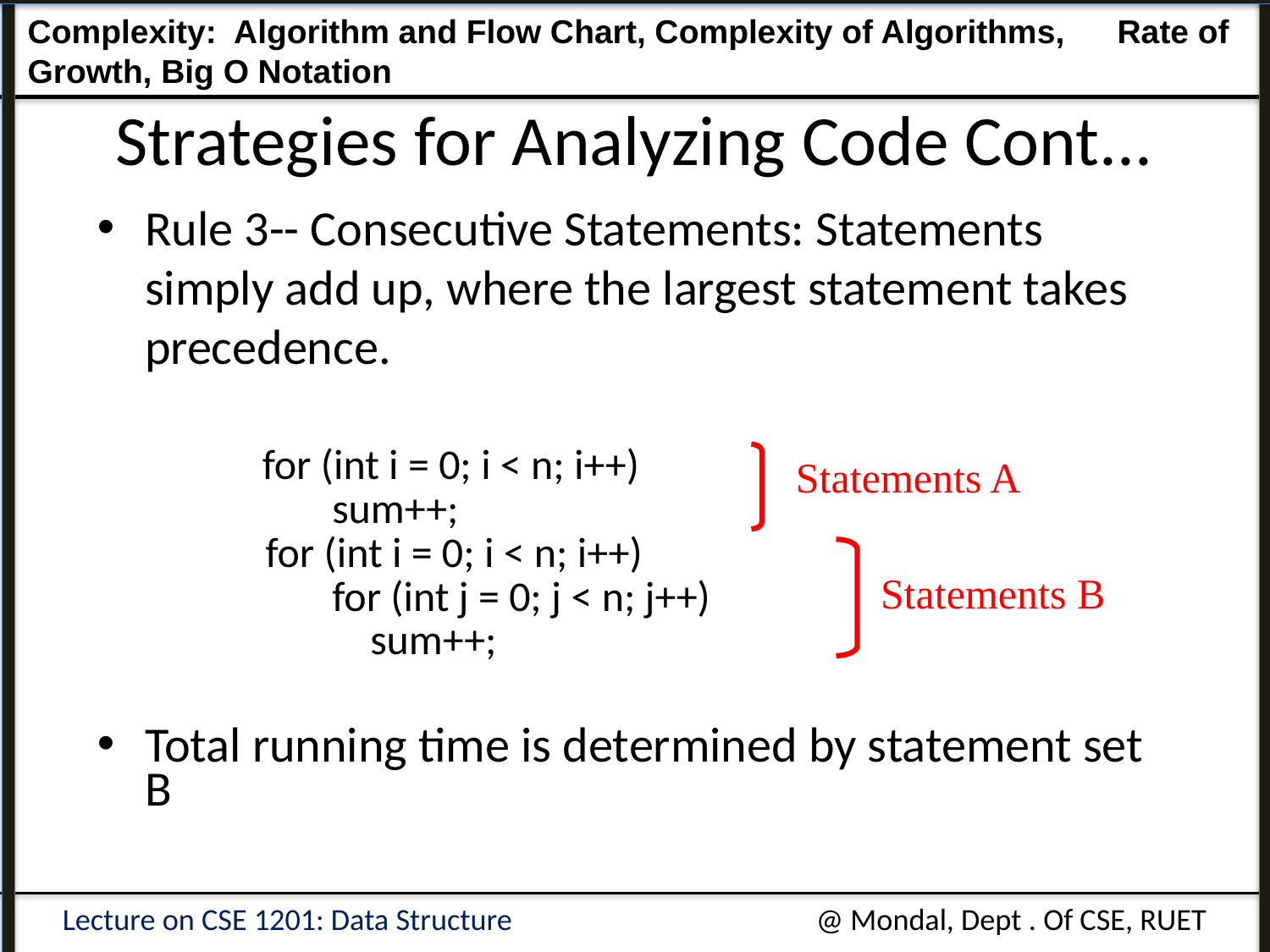

Complexity:  Algorithm and Flow Chart, Complexity of Algorithms,  				Rate of Growth, Big O Notation
# Strategies for Analyzing Code Cont...
Rule 3-- Consecutive Statements: Statements simply add up, where the largest statement takes precedence.
    for (int i = 0; i < n; i++)
        sum++;
 for (int i = 0; i < n; i++)
        for (int j = 0; j < n; j++)
            sum++;

Total running time is determined by statement set B

Statements A

Statements B
Lecture on CSE 1201: Data Structure
@ Mondal, Dept . Of CSE, RUET